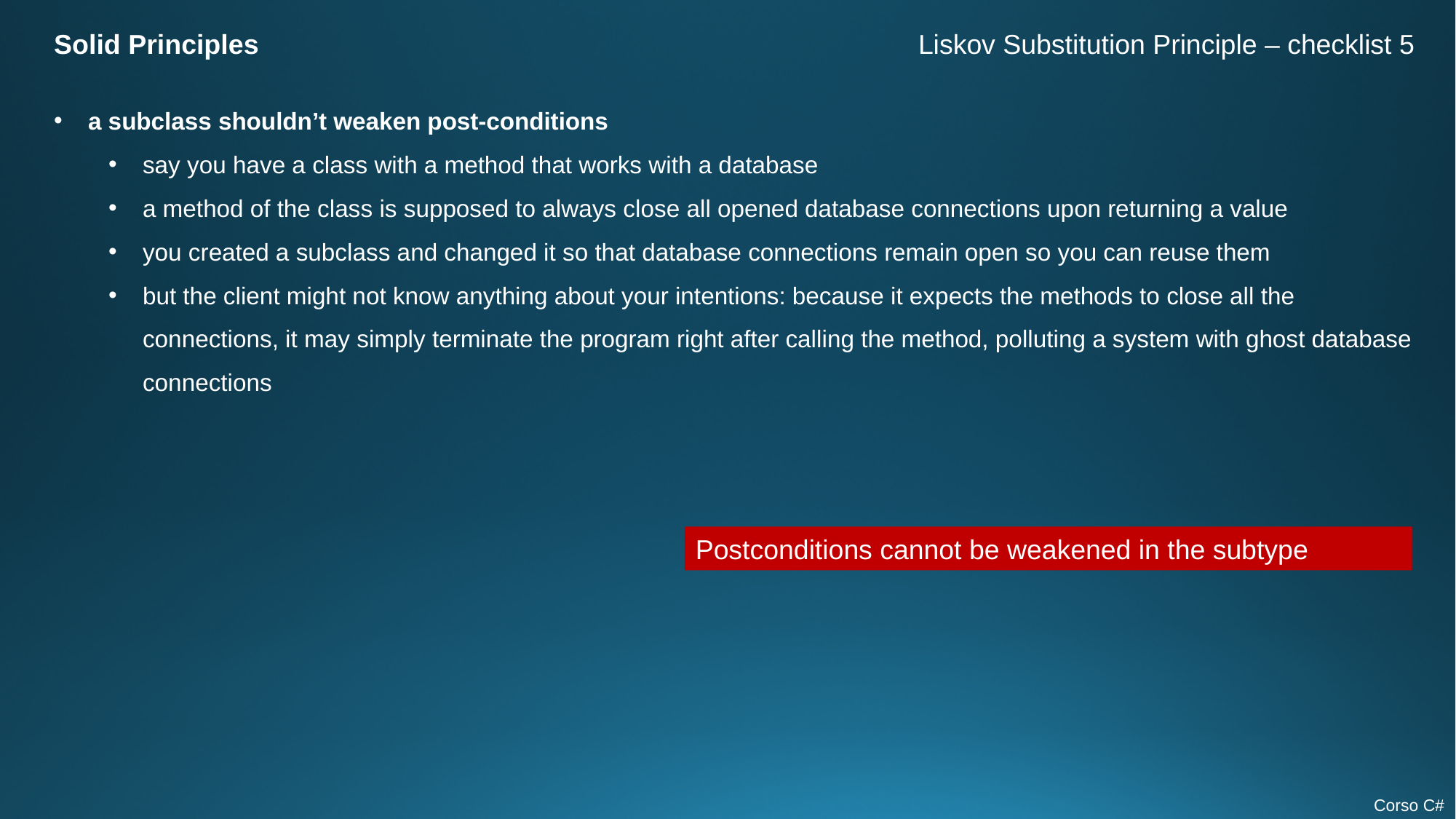

Solid Principles
Liskov Substitution Principle – checklist 5
a subclass shouldn’t weaken post-conditions
say you have a class with a method that works with a database
a method of the class is supposed to always close all opened database connections upon returning a value
you created a subclass and changed it so that database connections remain open so you can reuse them
but the client might not know anything about your intentions: because it expects the methods to close all the connections, it may simply terminate the program right after calling the method, polluting a system with ghost database connections
Postconditions cannot be weakened in the subtype
Corso C#